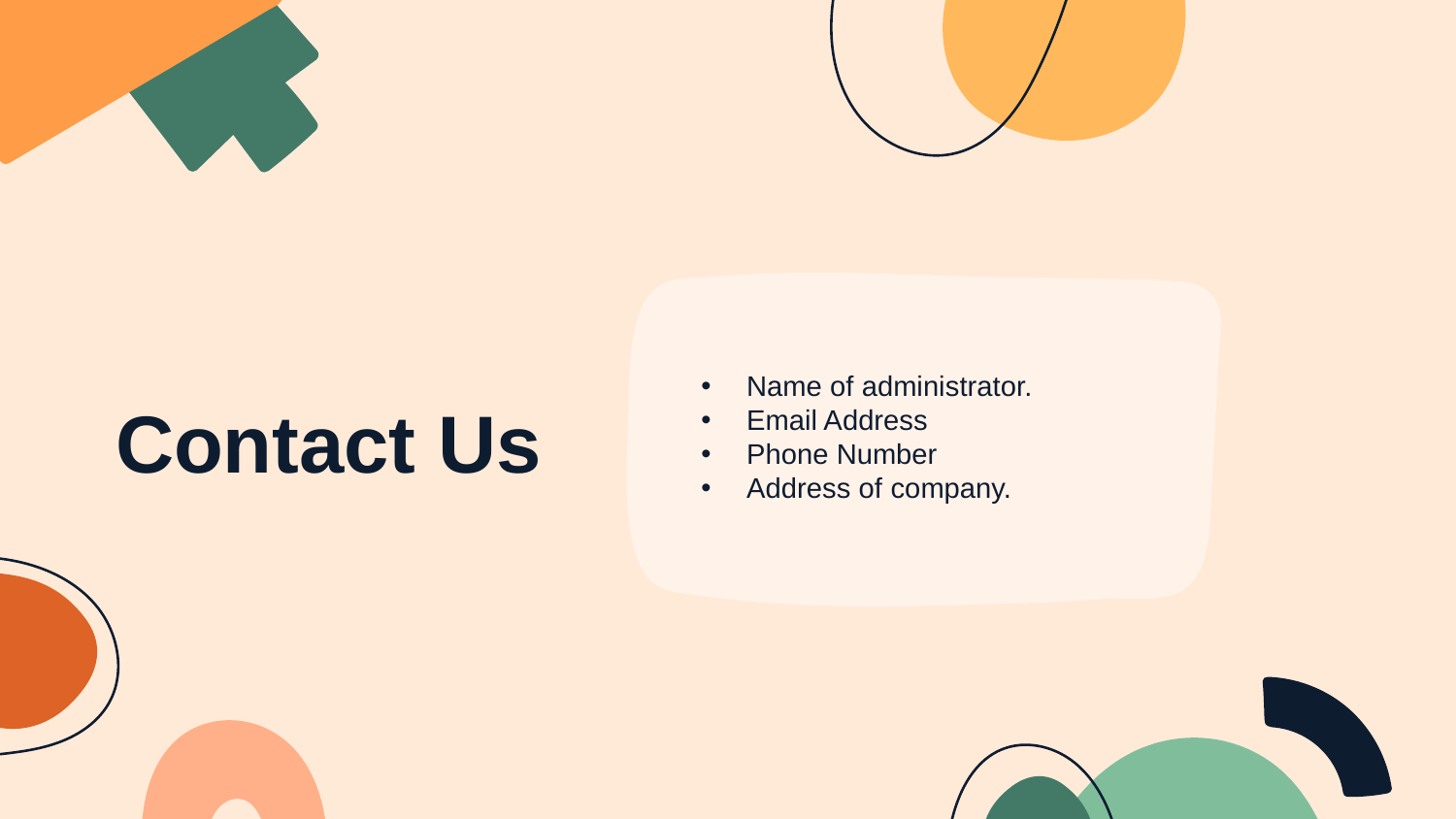

Name of administrator.
Email Address
Phone Number
Address of company.

# Contact Us